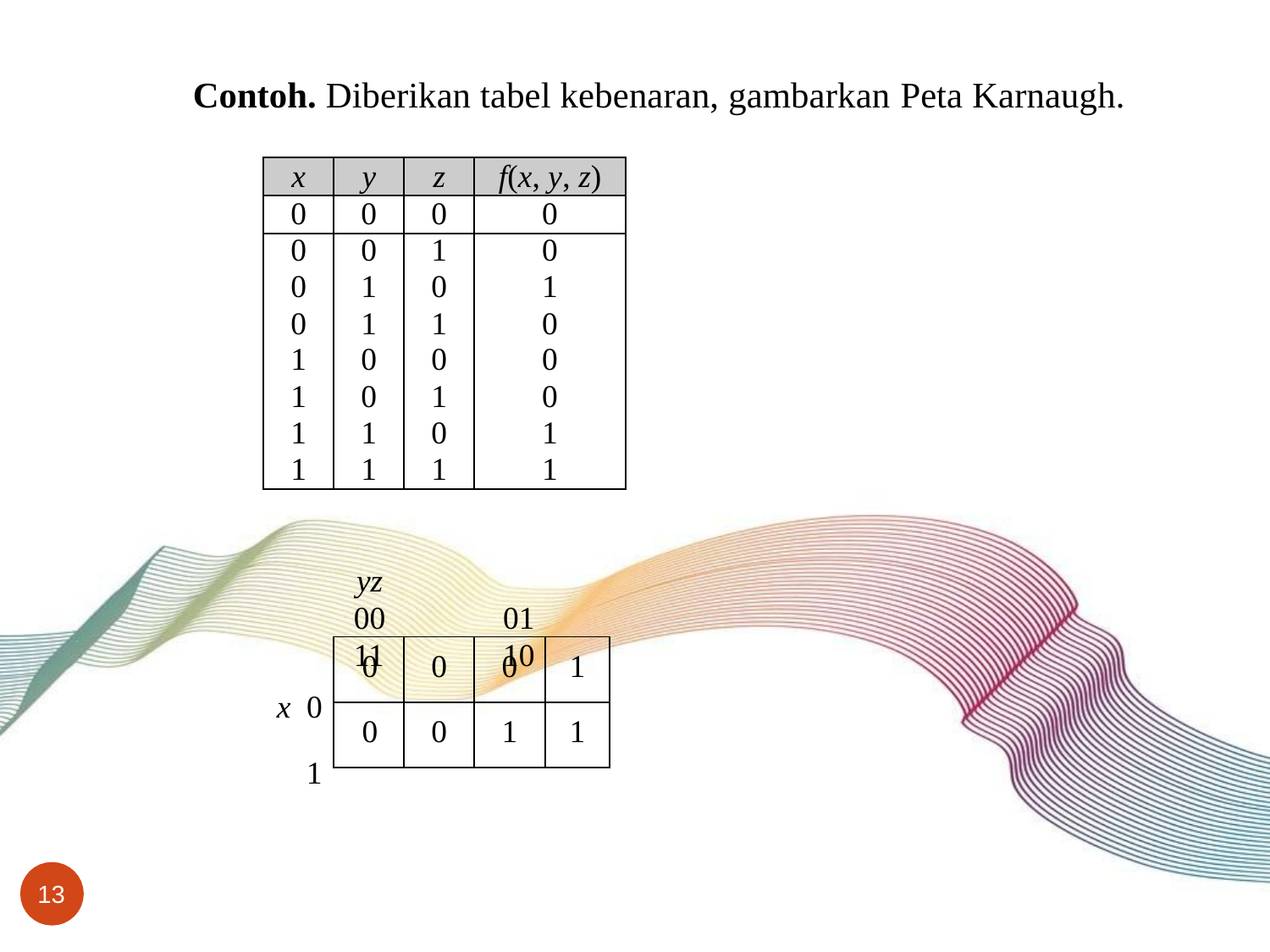

# Contoh. Diberikan tabel kebenaran, gambarkan Peta Karnaugh.
| x | y | z | f(x, y, z) |
| --- | --- | --- | --- |
| 0 | 0 | 0 | 0 |
| 0 | 0 | 1 | 0 |
| 0 | 1 | 0 | 1 |
| 0 | 1 | 1 | 0 |
| 1 | 0 | 0 | 0 |
| 1 | 0 | 1 | 0 |
| 1 | 1 | 0 | 1 |
| 1 | 1 | 1 | 1 |
yz
00	01	11	10
x 0
1
| 0 | 0 | 0 | 1 |
| --- | --- | --- | --- |
| 0 | 0 | 1 | 1 |

13